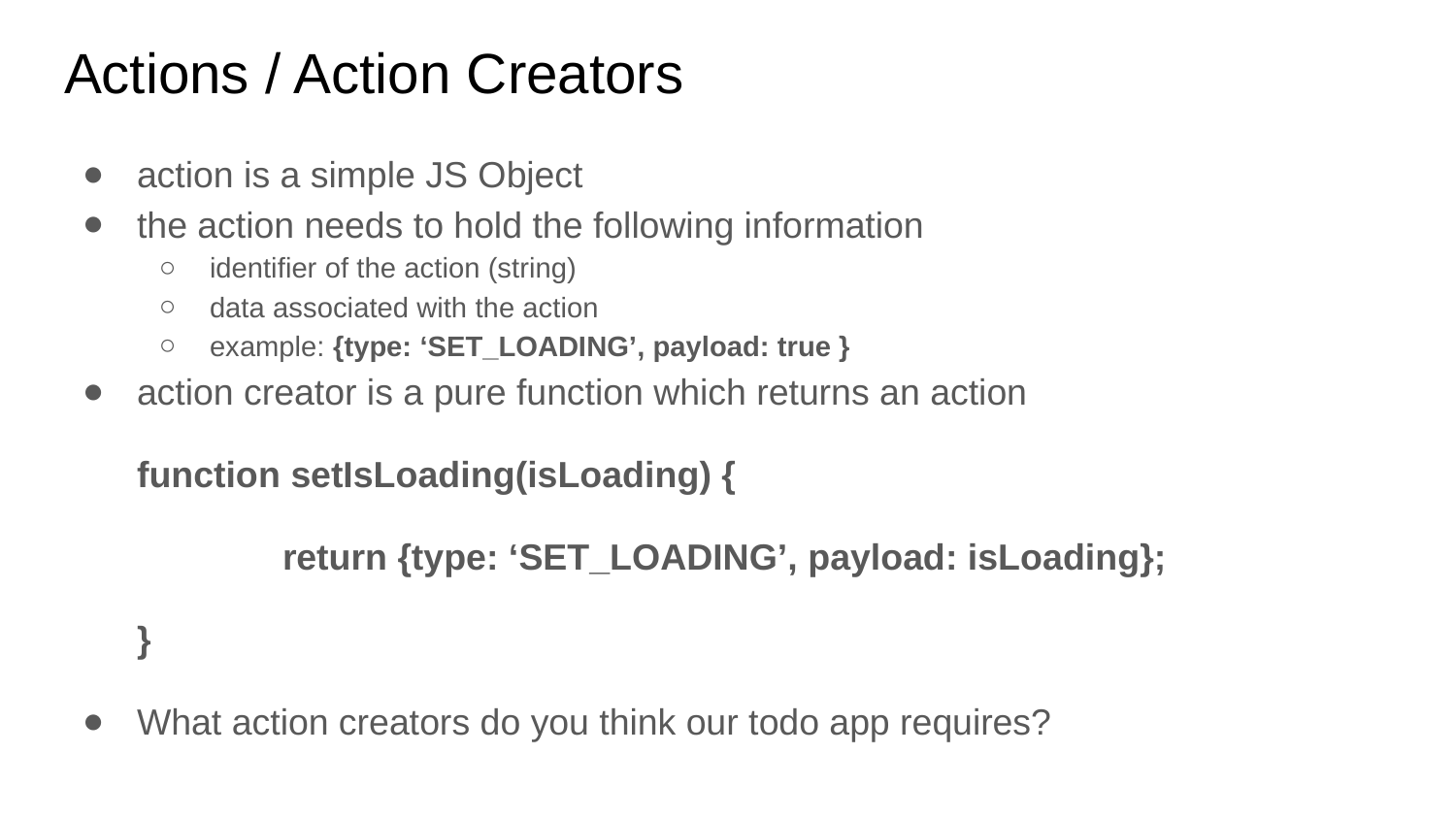

# Actions / Action Creators
action is a simple JS Object
the action needs to hold the following information
identifier of the action (string)
data associated with the action
example: {type: ‘SET_LOADING’, payload: true }
action creator is a pure function which returns an action
function setIsLoading(isLoading) {
	return {type: ‘SET_LOADING’, payload: isLoading};
}
What action creators do you think our todo app requires?